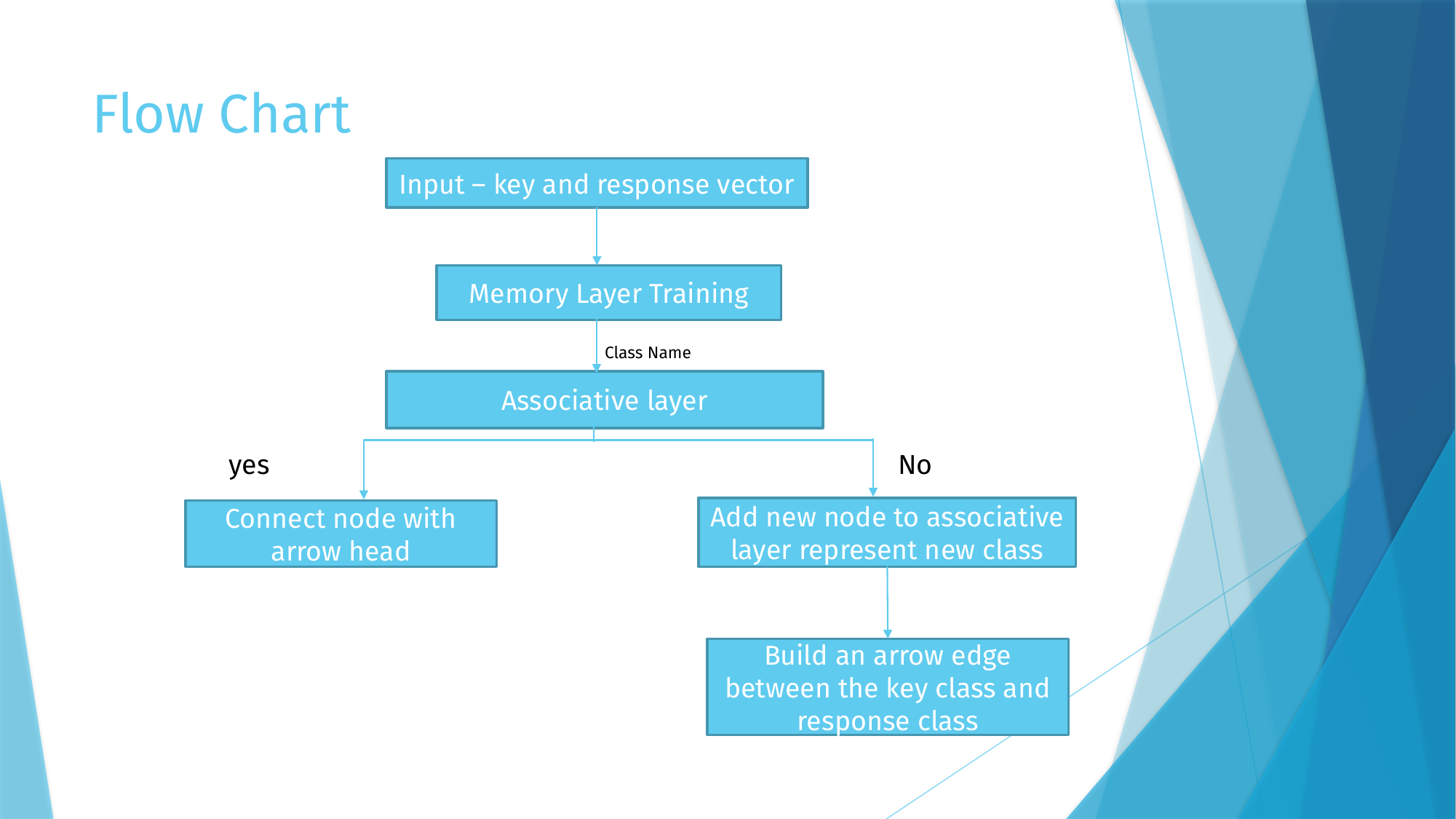

# Flow Chart
Input – key and response vector
Memory Layer Training
Class Name
Associative layer
yes
No
Add new node to associative layer represent new class
Connect node with arrow head
Build an arrow edge between the key class and response class